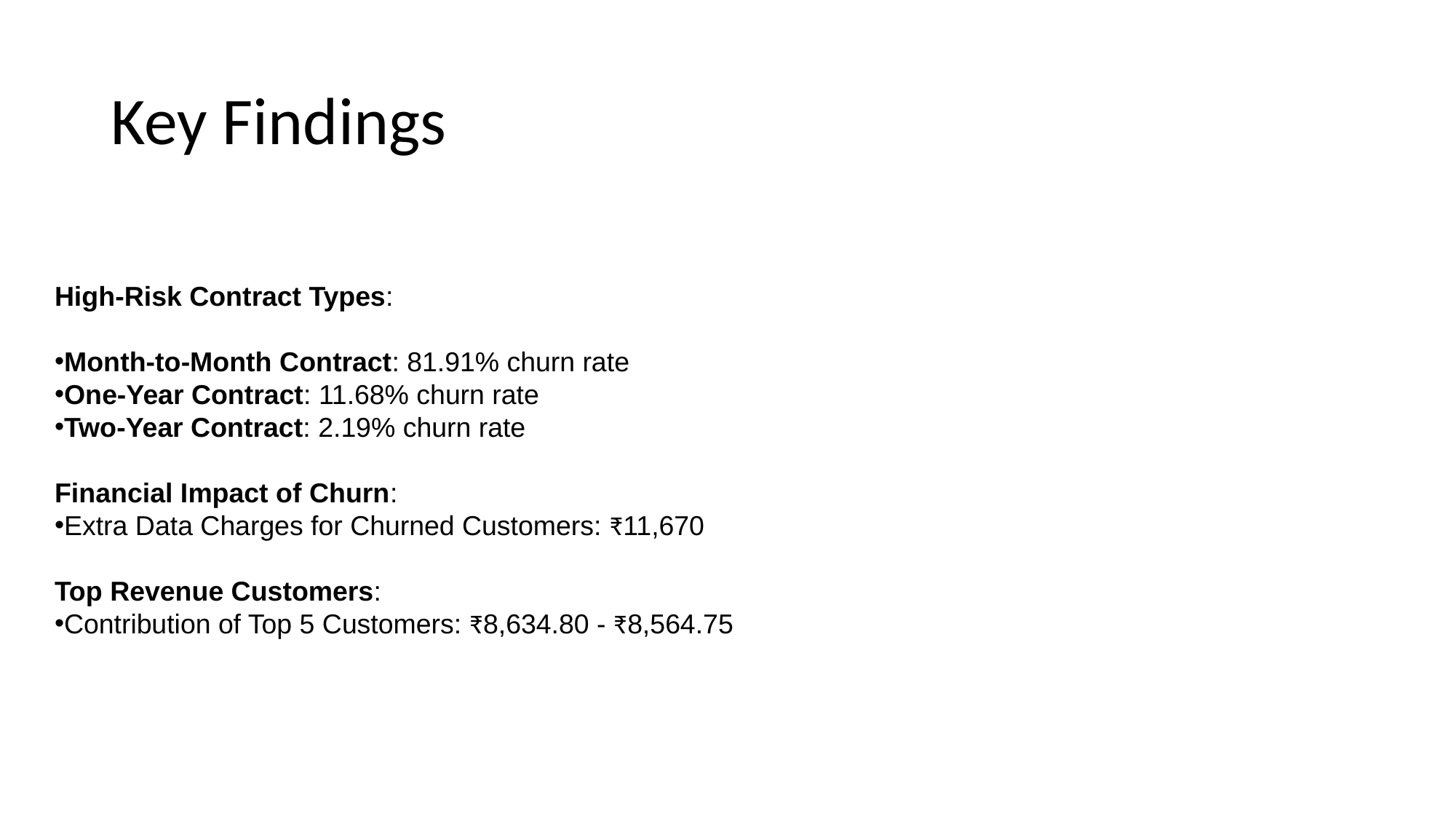

# Key Findings
High-Risk Contract Types:

Month-to-Month Contract: 81.91% churn rate
One-Year Contract: 11.68% churn rate
Two-Year Contract: 2.19% churn rate

Financial Impact of Churn:
Extra Data Charges for Churned Customers: ₹11,670

Top Revenue Customers:
Contribution of Top 5 Customers: ₹8,634.80 - ₹8,564.75